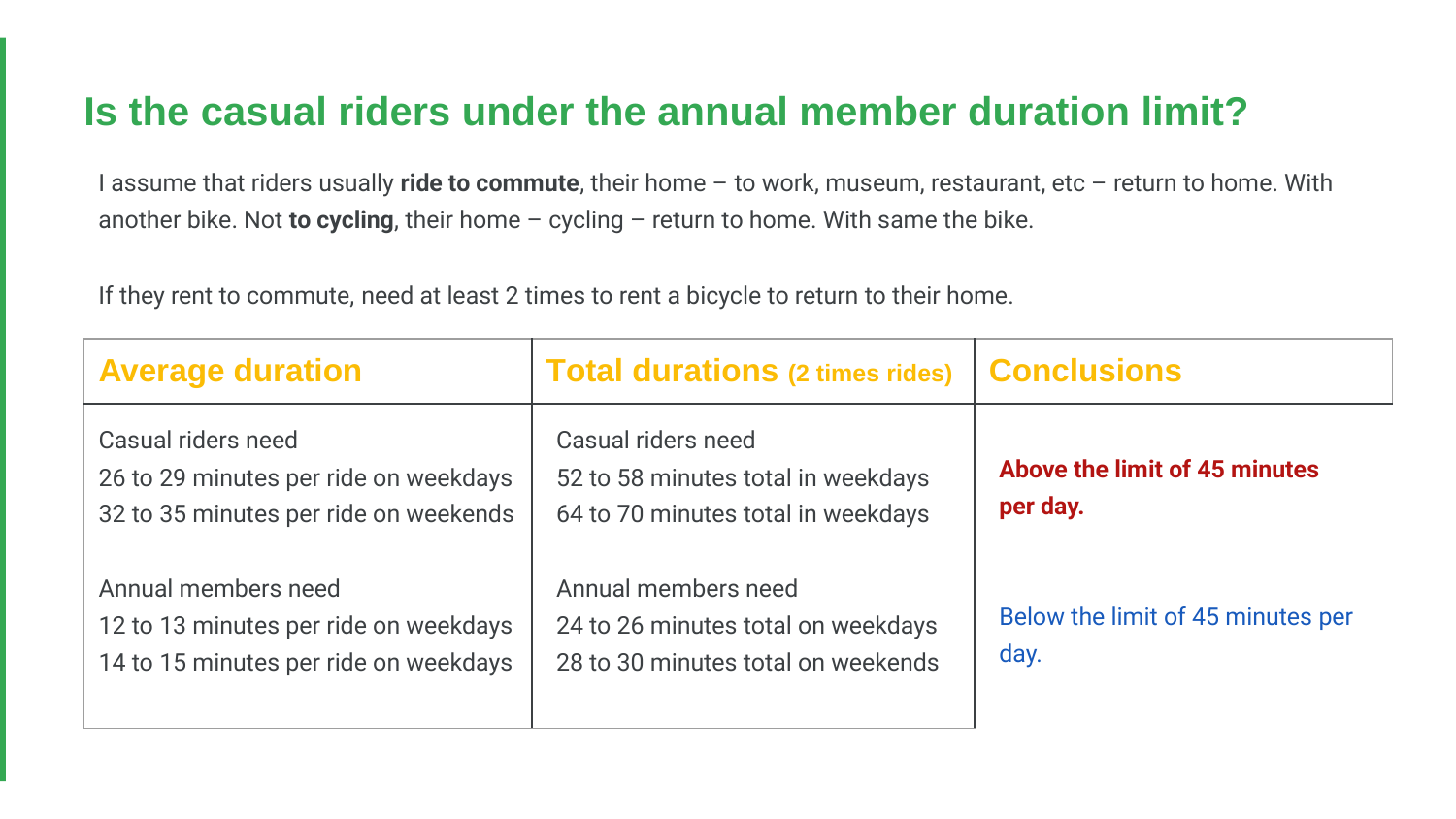

Is the casual riders under the annual member duration limit?
I assume that riders usually ride to commute, their home – to work, museum, restaurant, etc – return to home. With another bike. Not to cycling, their home – cycling – return to home. With same the bike.

If they rent to commute, need at least 2 times to rent a bicycle to return to their home.
| Average duration | Total durations (2 times rides) | Conclusions |
| --- | --- | --- |
| Casual riders need 26 to 29 minutes per ride on weekdays 32 to 35 minutes per ride on weekends Annual members need 12 to 13 minutes per ride on weekdays 14 to 15 minutes per ride on weekdays | Casual riders need 52 to 58 minutes total in weekdays 64 to 70 minutes total in weekdays Annual members need 24 to 26 minutes total on weekdays 28 to 30 minutes total on weekends | Above the limit of 45 minutes per day. Below the limit of 45 minutes per day. |